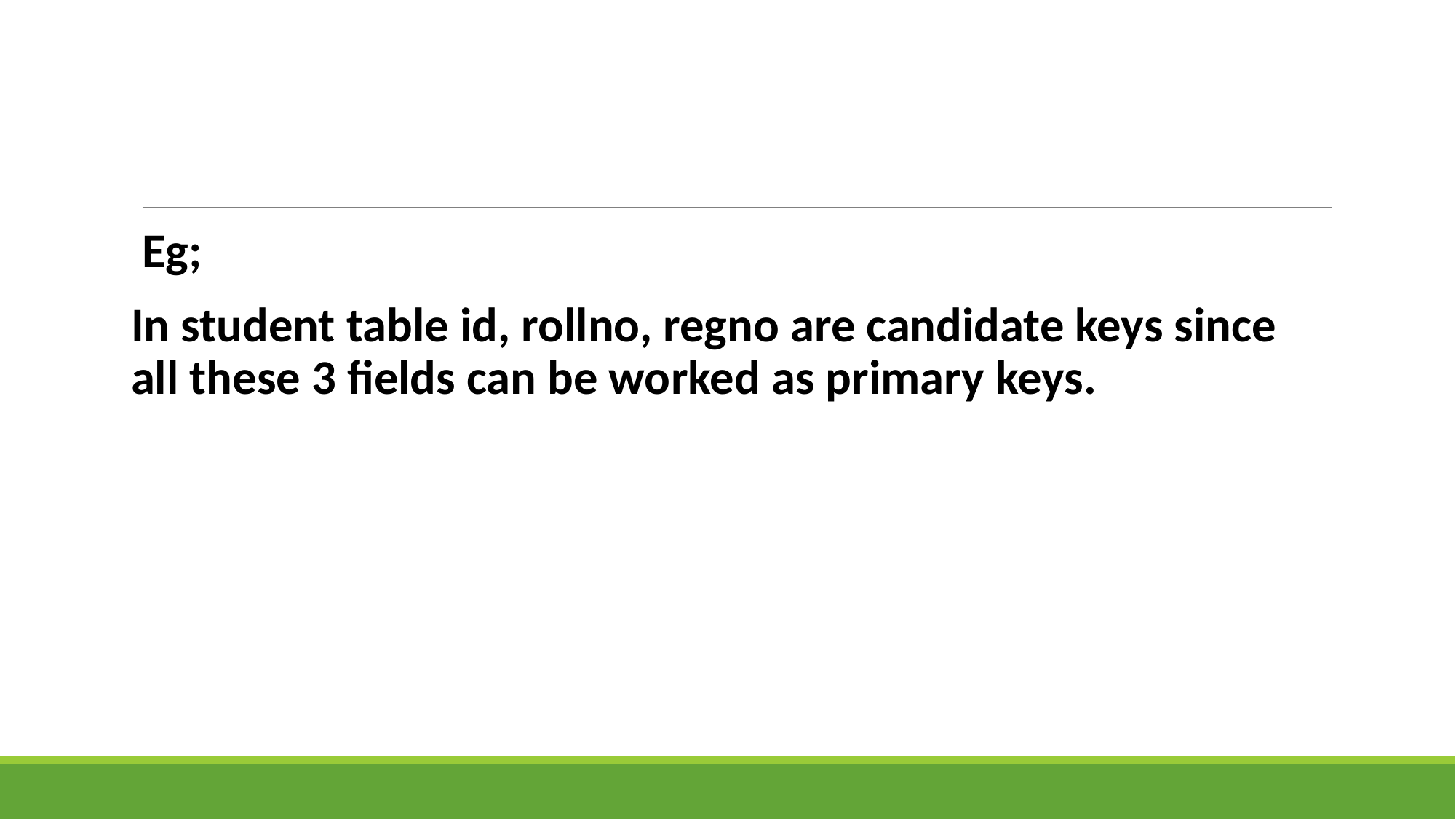

#
 Eg;
In student table id, rollno, regno are candidate keys since all these 3 fields can be worked as primary keys.